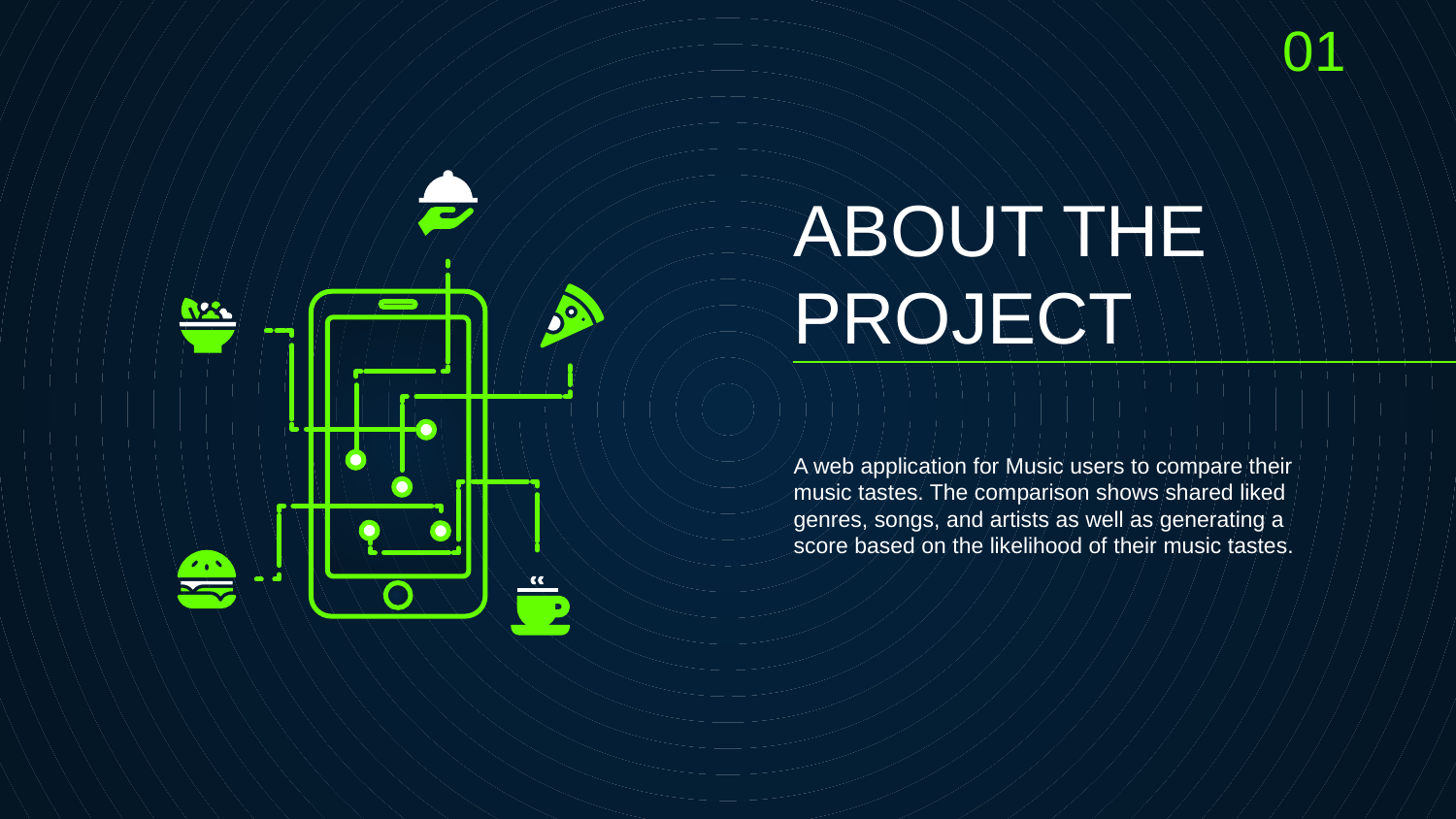

01

# ABOUT THE PROJECT

A web application for Music users to compare their music tastes. The comparison shows shared liked genres, songs, and artists as well as generating a score based on the likelihood of their music tastes.